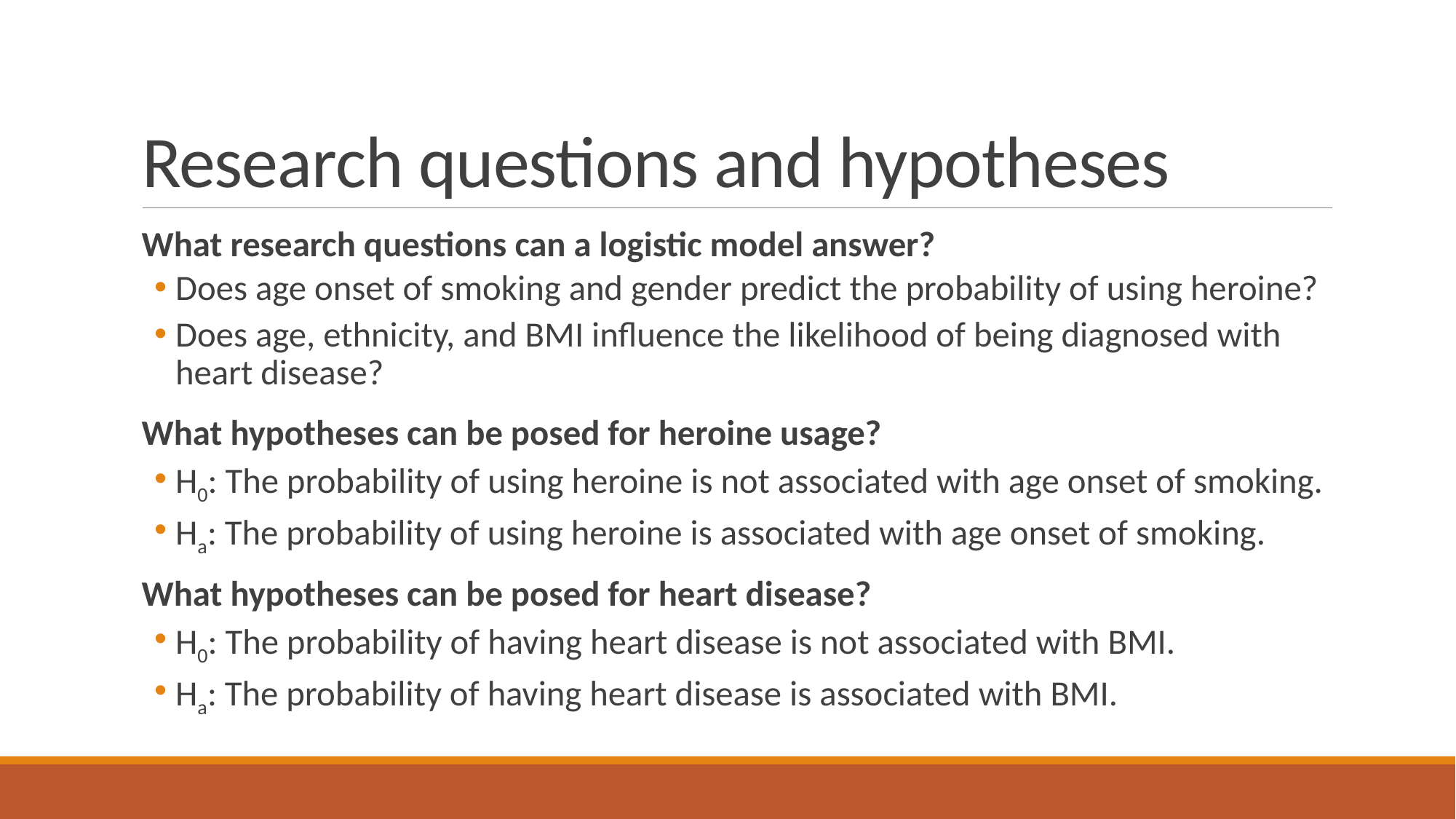

# Research questions and hypotheses
What research questions can a logistic model answer?
Does age onset of smoking and gender predict the probability of using heroine?
Does age, ethnicity, and BMI influence the likelihood of being diagnosed with heart disease?
What hypotheses can be posed for heroine usage?
H0: The probability of using heroine is not associated with age onset of smoking.
Ha: The probability of using heroine is associated with age onset of smoking.
What hypotheses can be posed for heart disease?
H0: The probability of having heart disease is not associated with BMI.
Ha: The probability of having heart disease is associated with BMI.